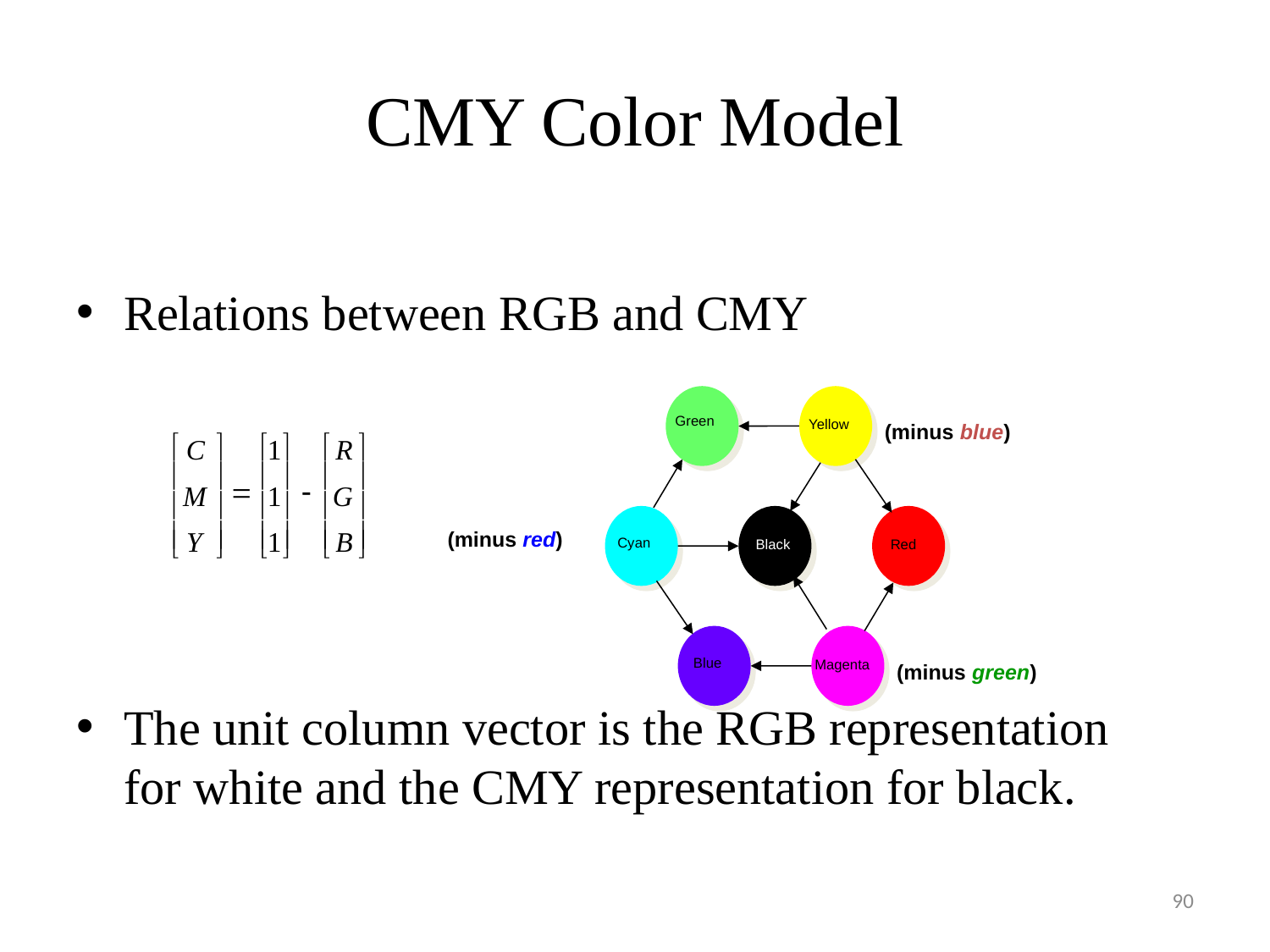

# CMY Color Model
Relations between RGB and CMY

The unit column vector is the RGB representation for white and the CMY representation for black.

Green
Yellow
(minus blue)

(minus red)
Cyan
Black
Red

Blue
Magenta
(minus green)

C
1
R

=
−
M
1
G

Y
1
B

90